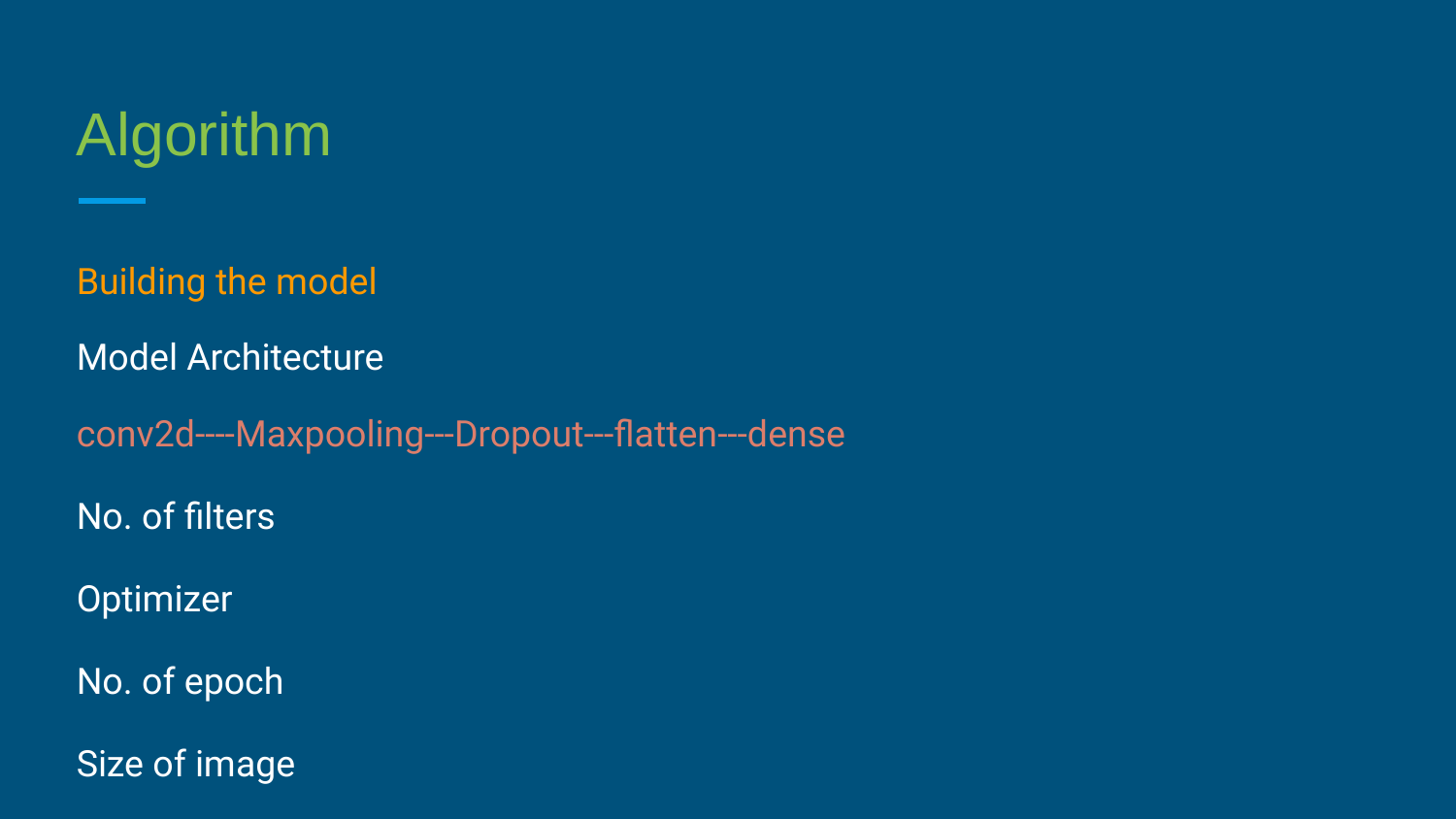

# Algorithm
Building the model
Model Architecture
conv2d----Maxpooling---Dropout---flatten---dense
No. of filters
Optimizer
No. of epoch
Size of image